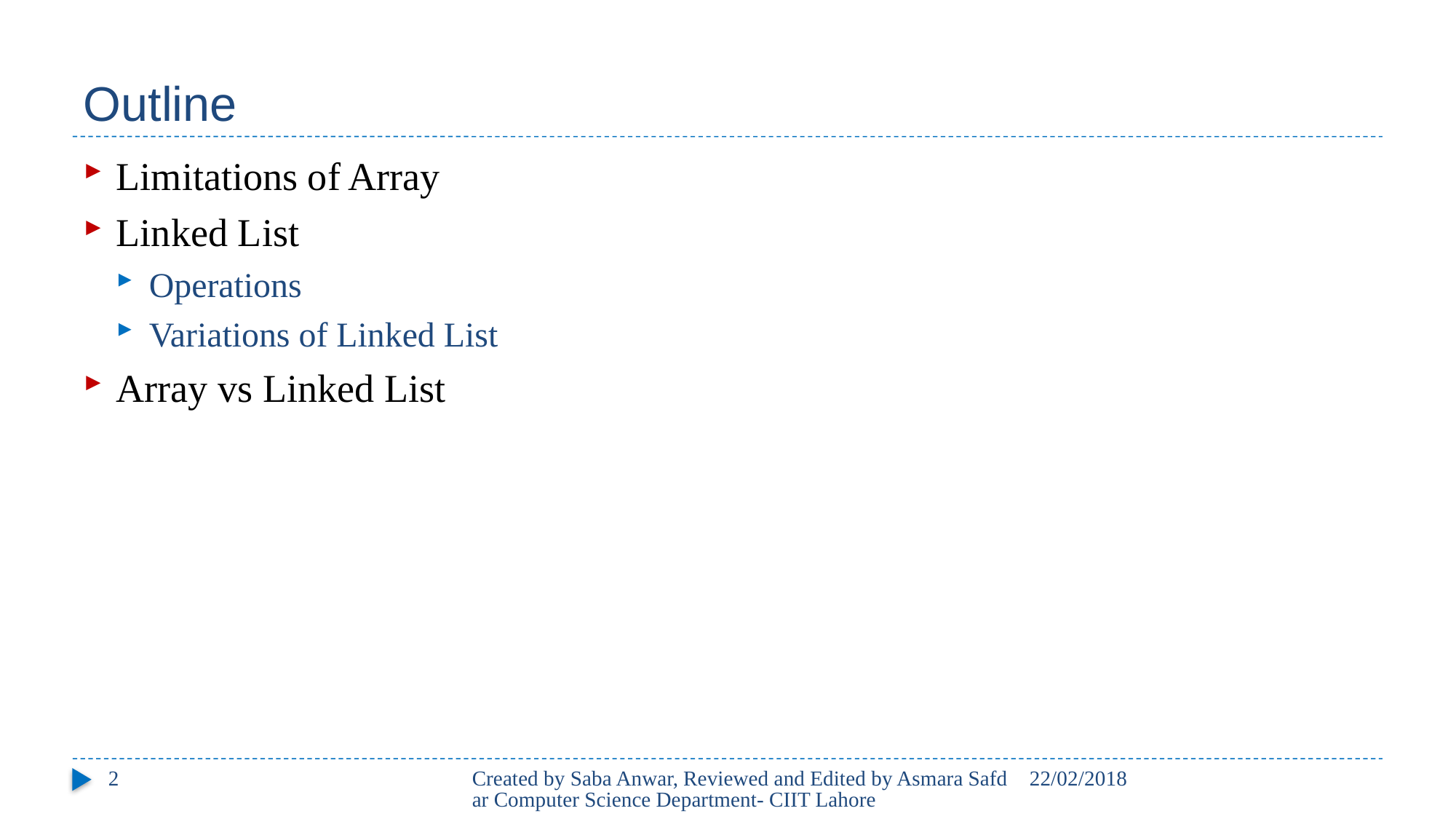

# Outline
Limitations of Array
Linked List
Operations
Variations of Linked List
Array vs Linked List

2
Created by Saba Anwar, Reviewed and Edited by Asmara Safdar Computer Science Department- CIIT Lahore
22/02/2018